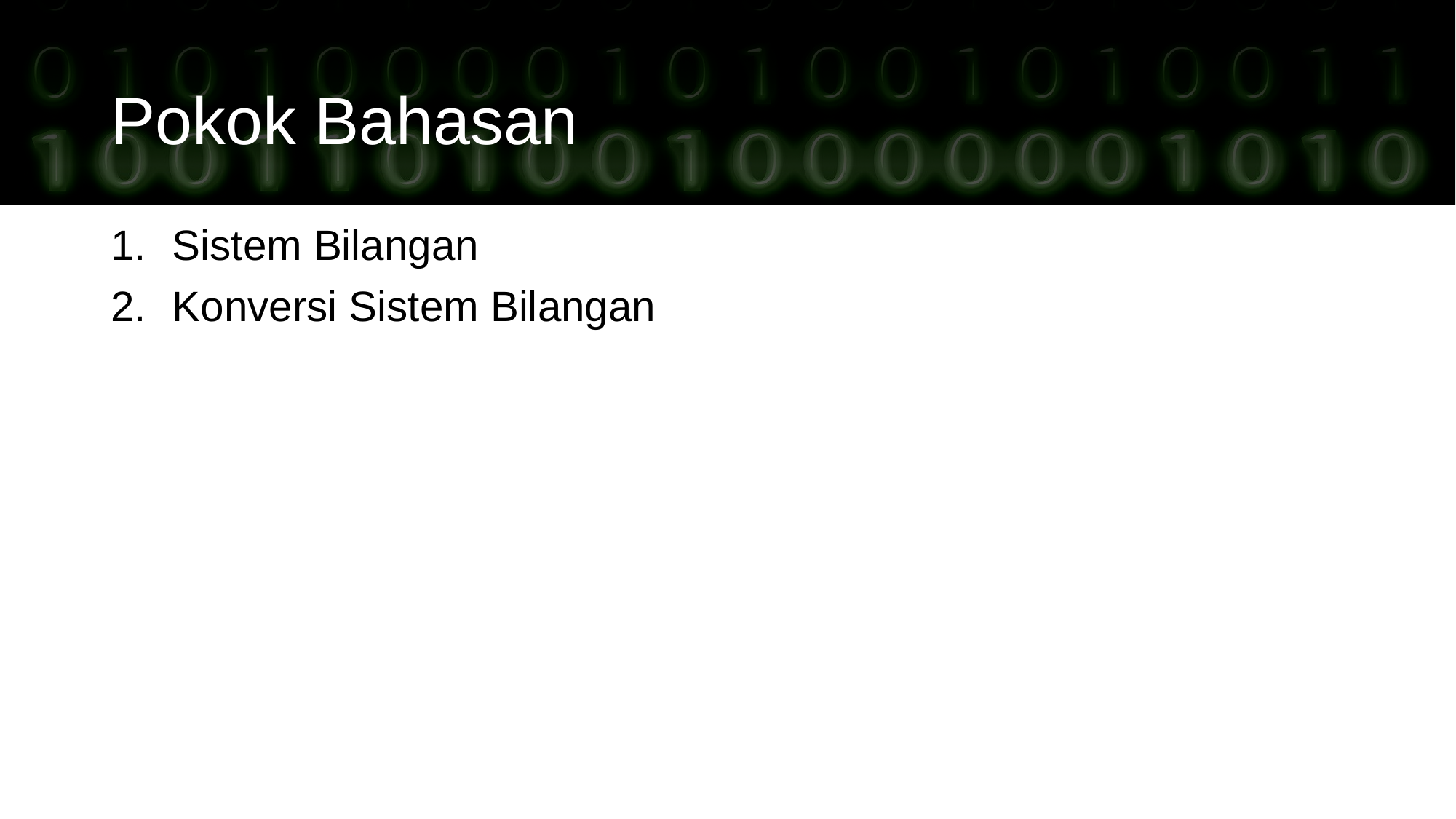

# Pokok Bahasan
Sistem Bilangan
Konversi Sistem Bilangan